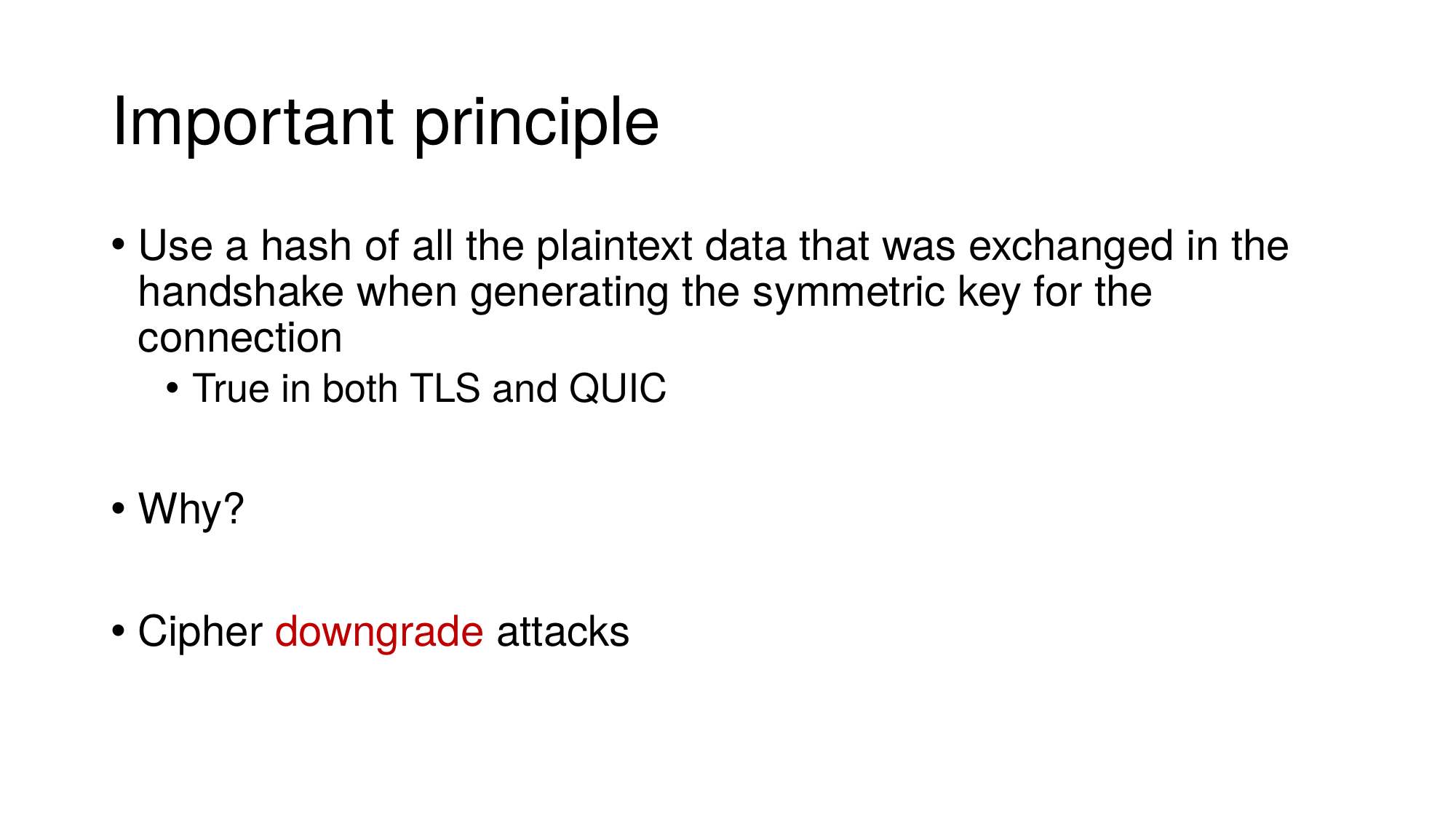

# Important principle
Use a hash of all the plaintext data that was exchanged in the handshake when generating the symmetric key for the connection
True in both TLS and QUIC

Why?

Cipher downgrade attacks